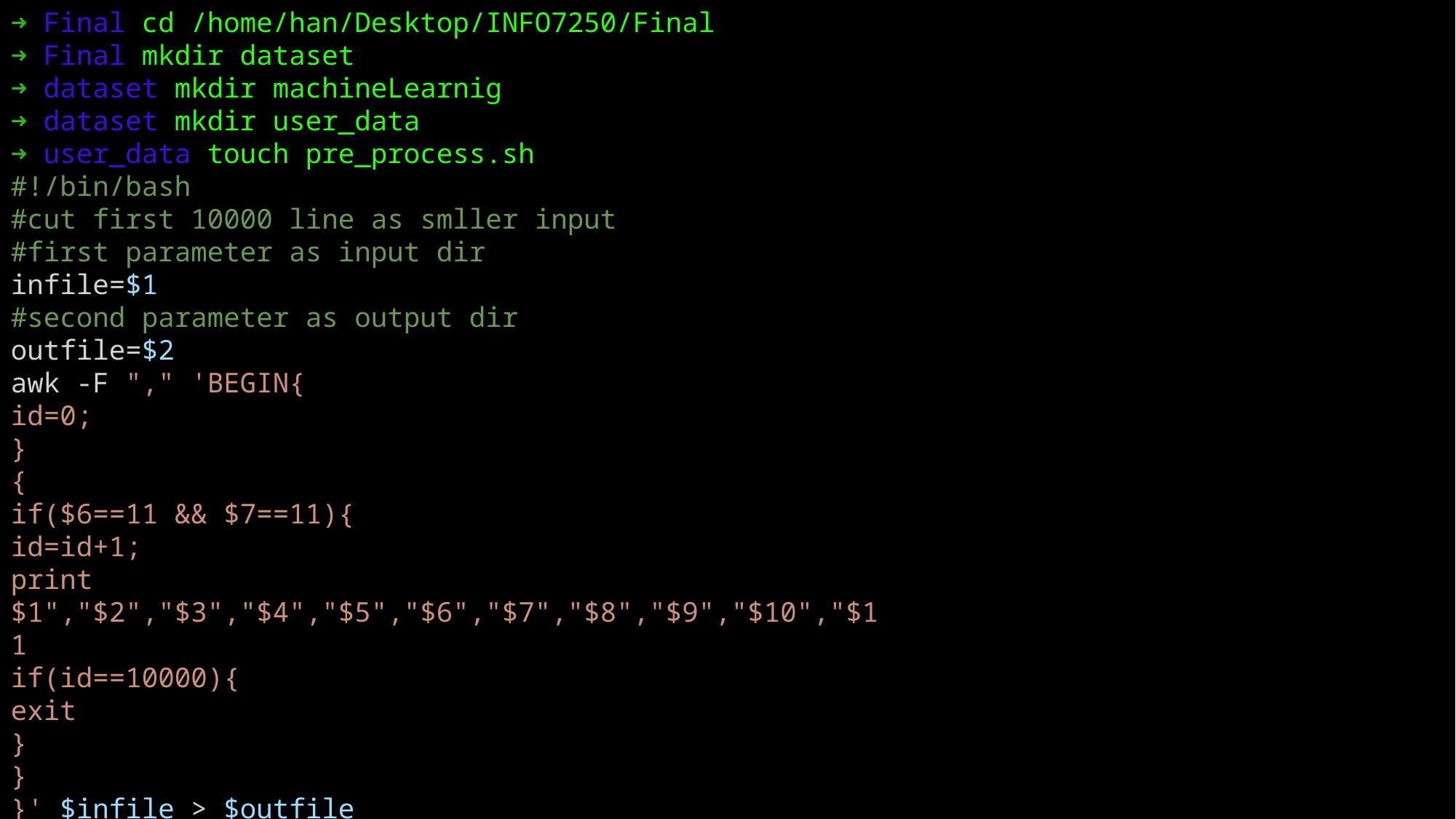

➜ Final cd /home/han/Desktop/INFO7250/Final
➜ Final mkdir dataset
➜ dataset mkdir machineLearnig
➜ dataset mkdir user_data
➜ user_data touch pre_process.sh
#!/bin/bash
#cut first 10000 line as smller input
#first parameter as input dir
infile=$1
#second parameter as output dir
outfile=$2
awk -F "," 'BEGIN{
id=0;
}
{
if($6==11 && $7==11){
id=id+1;
print $1","$2","$3","$4","$5","$6","$7","$8","$9","$10","$11
if(id==10000){
exit
}
}
}' $infile > $outfile